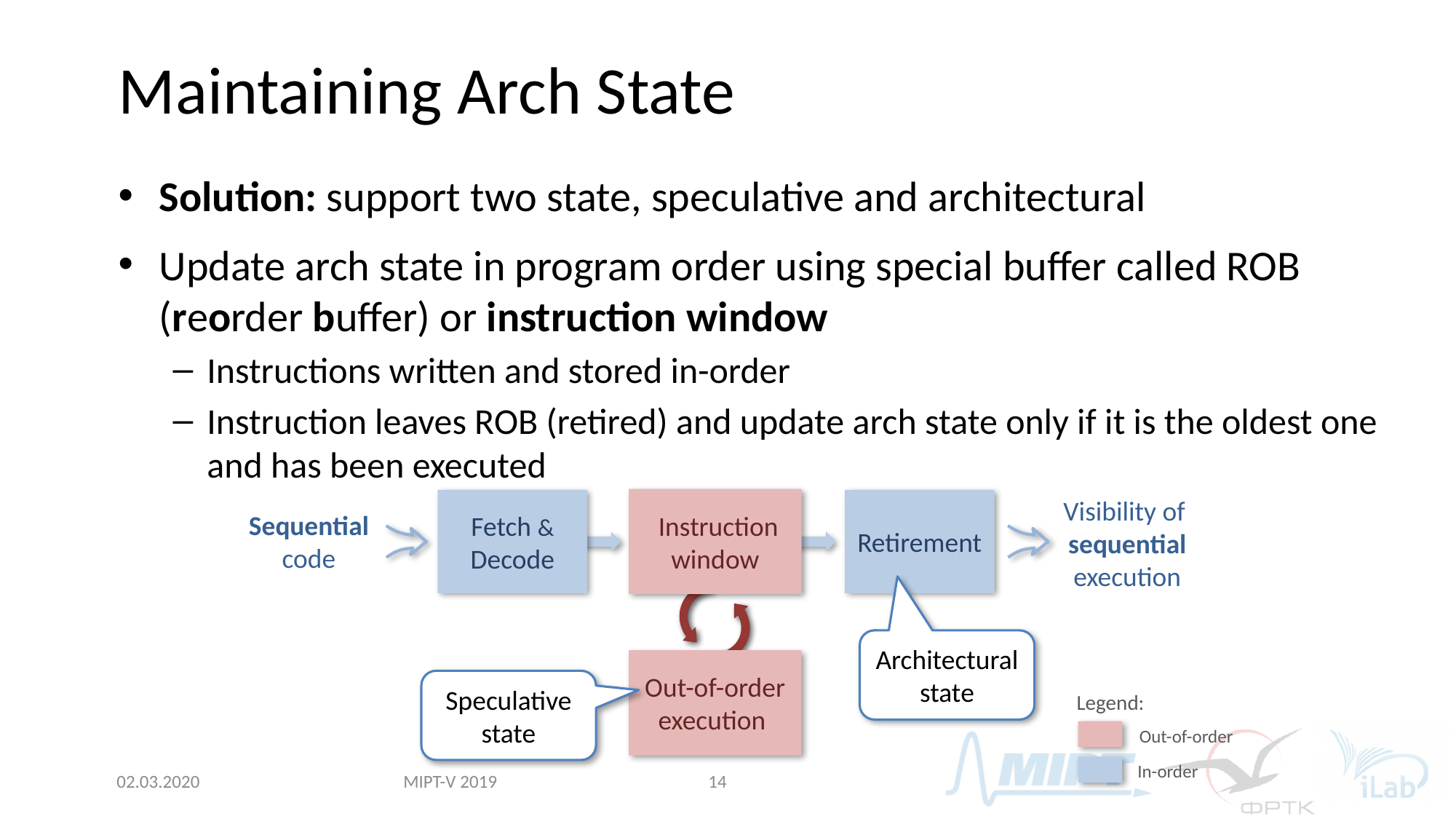

# Maintaining Arch State
Solution: support two state, speculative and architectural
Update arch state in program order using special buffer called ROB (reorder buffer) or instruction window
Instructions written and stored in-order
Instruction leaves ROB (retired) and update arch state only if it is the oldest one and has been executed
Visibility of
sequential execution
 Instruction window
Fetch & Decode
Retirement
Sequential code

Architectural state
Out-of-order execution
Speculative state
Legend:
Out-of-order

In-order

MIPT-V 2019
02.03.2020
14